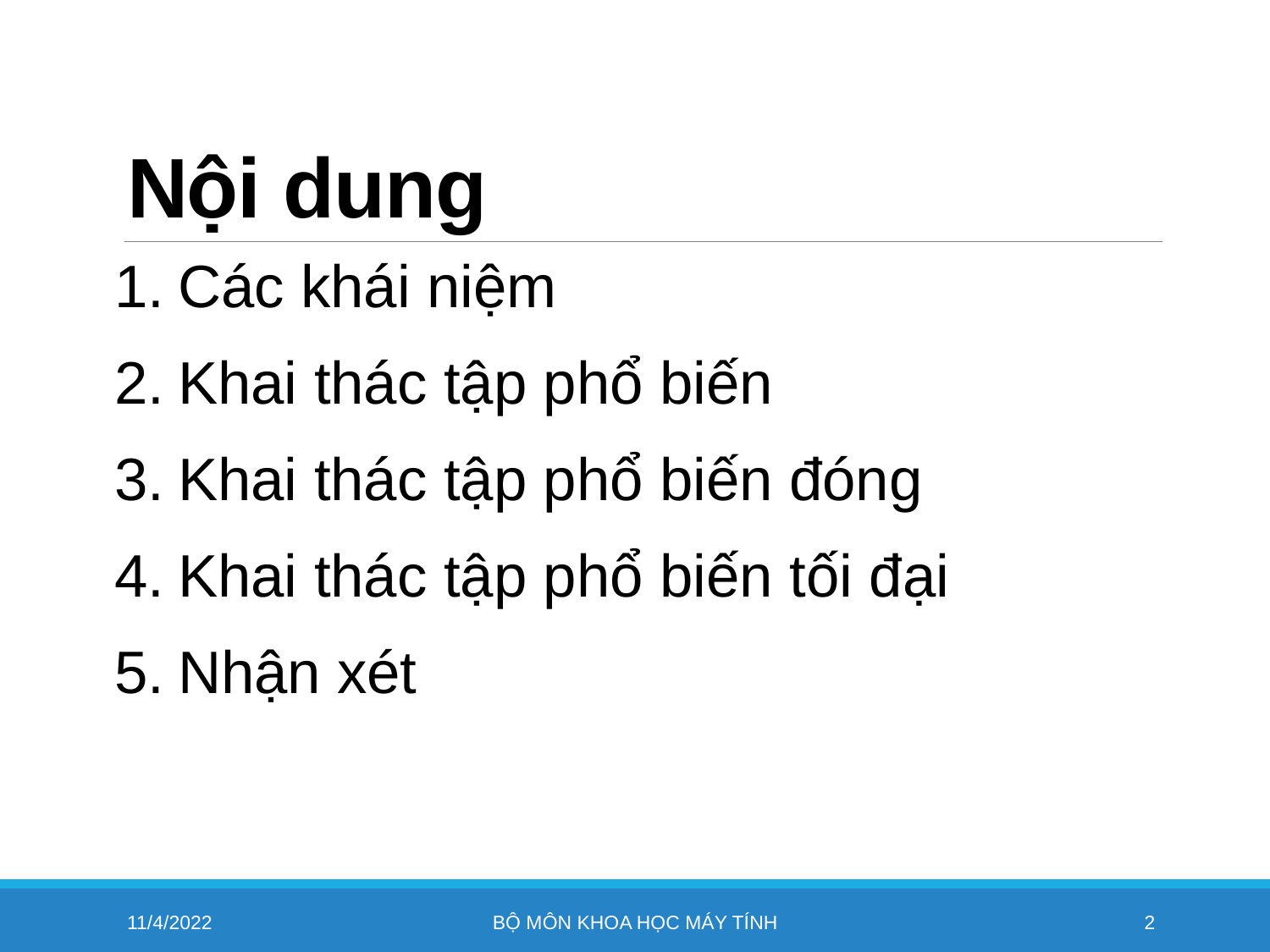

# Nội dung
Các khái niệm
Khai thác tập phổ biến
Khai thác tập phổ biến đóng
Khai thác tập phổ biến tối đại
Nhận xét
11/4/2022
Bộ môn khoa học máy tính
2